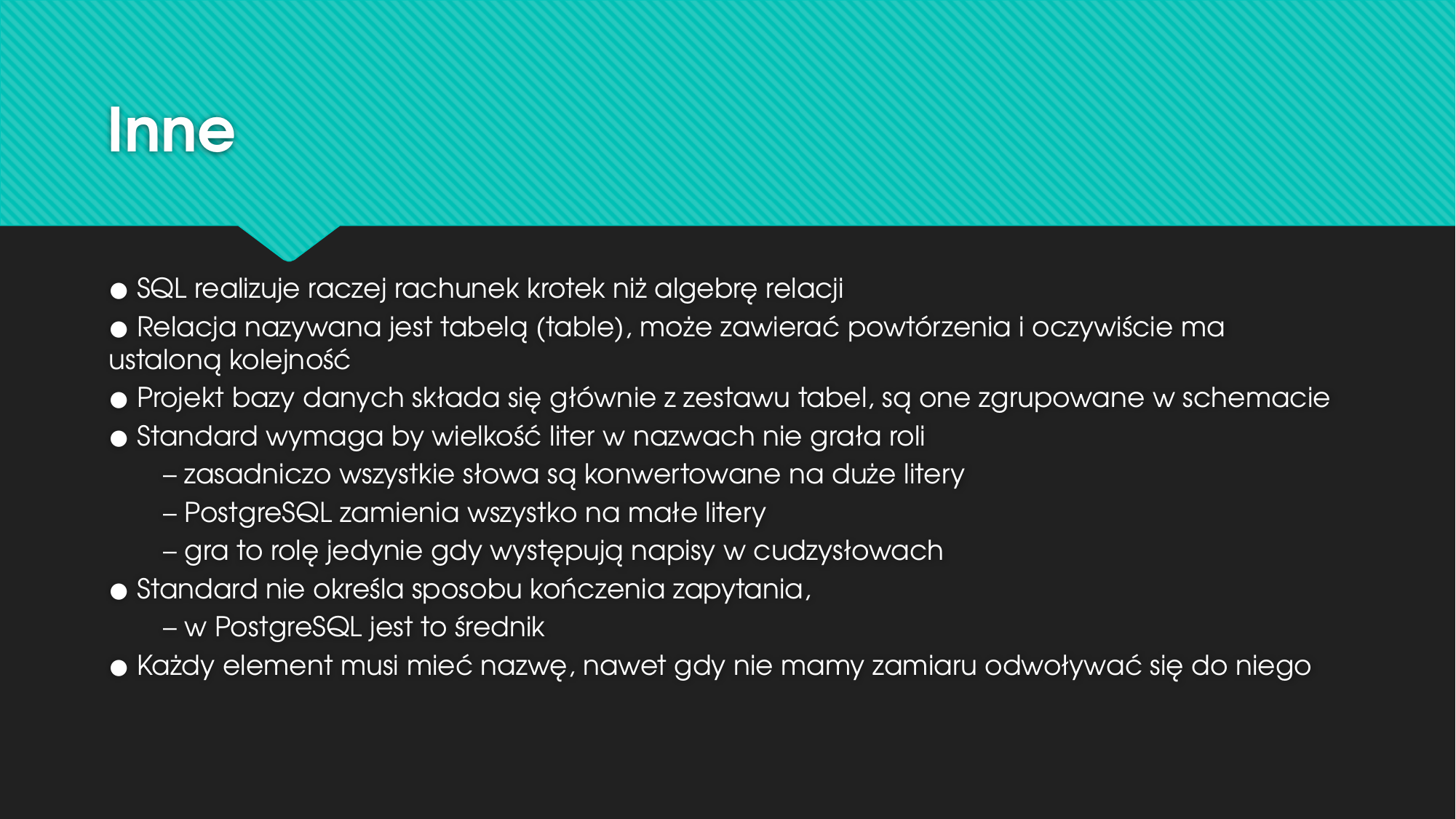

# Inne
● SQL realizuje raczej rachunek krotek niż algebrę relacji
● Relacja nazywana jest tabelą (table), może zawierać powtórzenia i oczywiście ma ustaloną kolejność
● Projekt bazy danych składa się głównie z zestawu tabel, są one zgrupowane w schemacie
● Standard wymaga by wielkość liter w nazwach nie grała roli
– zasadniczo wszystkie słowa są konwertowane na duże litery
– PostgreSQL zamienia wszystko na małe litery
– gra to rolę jedynie gdy występują napisy w cudzysłowach
● Standard nie określa sposobu kończenia zapytania,
– w PostgreSQL jest to średnik
● Każdy element musi mieć nazwę, nawet gdy nie mamy zamiaru odwoływać się do niego